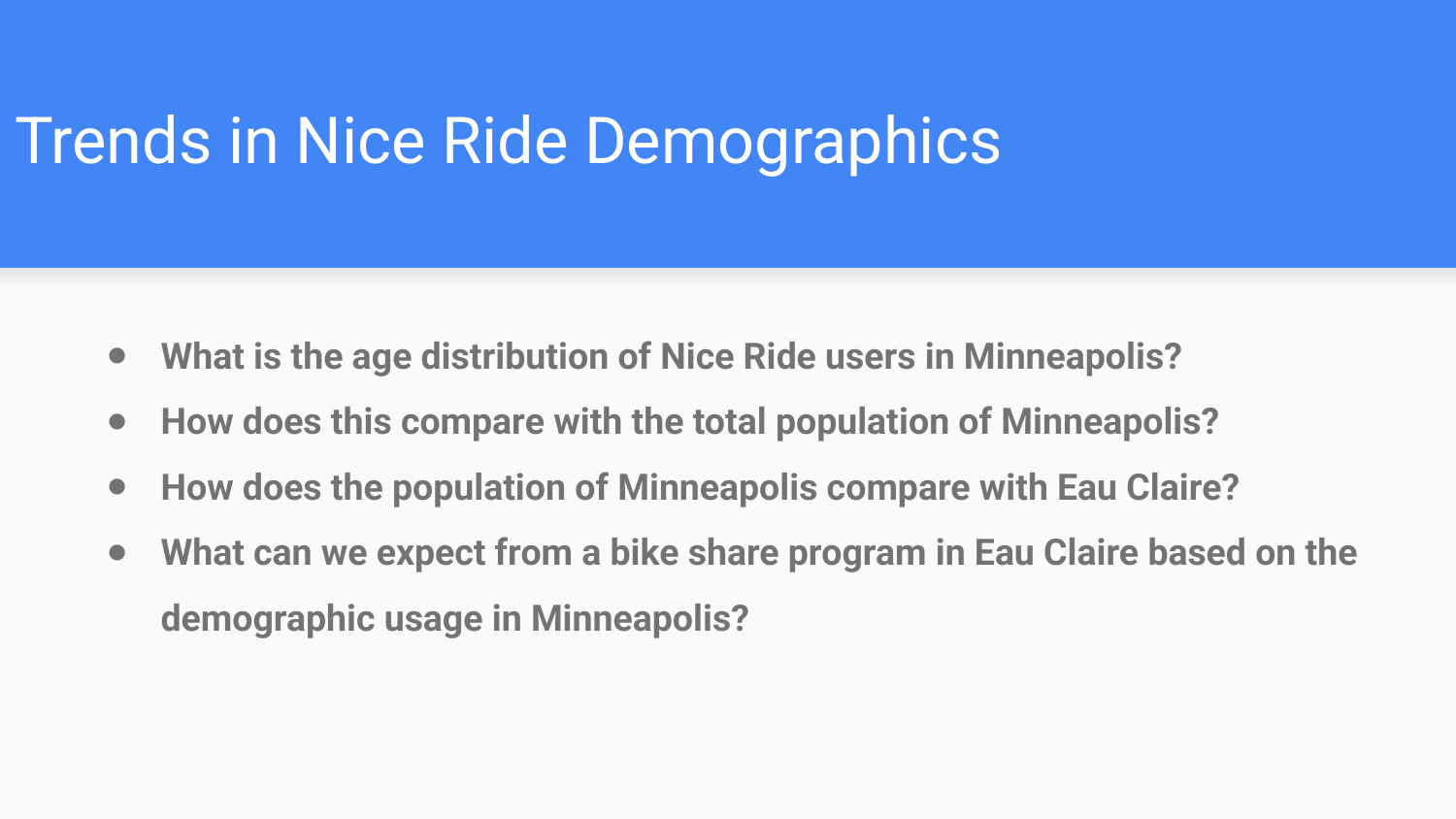

# Trends in Nice Ride Demographics
What is the age distribution of Nice Ride users in Minneapolis?
How does this compare with the total population of Minneapolis?
How does the population of Minneapolis compare with Eau Claire?
What can we expect from a bike share program in Eau Claire based on the demographic usage in Minneapolis?